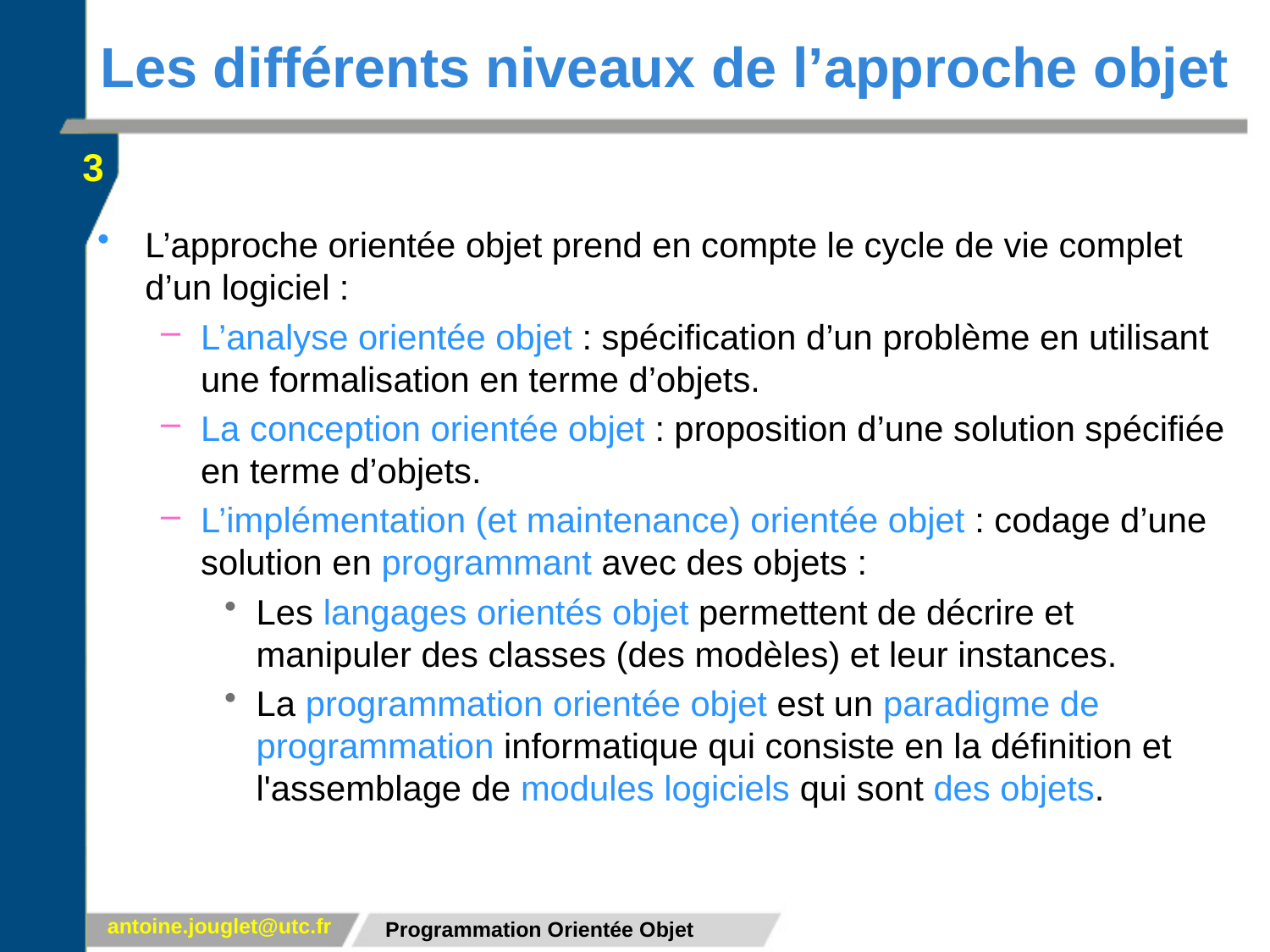

# Les différents niveaux de l’approche objet
3
L’approche orientée objet prend en compte le cycle de vie complet d’un logiciel :
L’analyse orientée objet : spécification d’un problème en utilisant une formalisation en terme d’objets.
La conception orientée objet : proposition d’une solution spécifiée en terme d’objets.
L’implémentation (et maintenance) orientée objet : codage d’une solution en programmant avec des objets :
Les langages orientés objet permettent de décrire et manipuler des classes (des modèles) et leur instances.
La programmation orientée objet est un paradigme de programmation informatique qui consiste en la définition et l'assemblage de modules logiciels qui sont des objets.